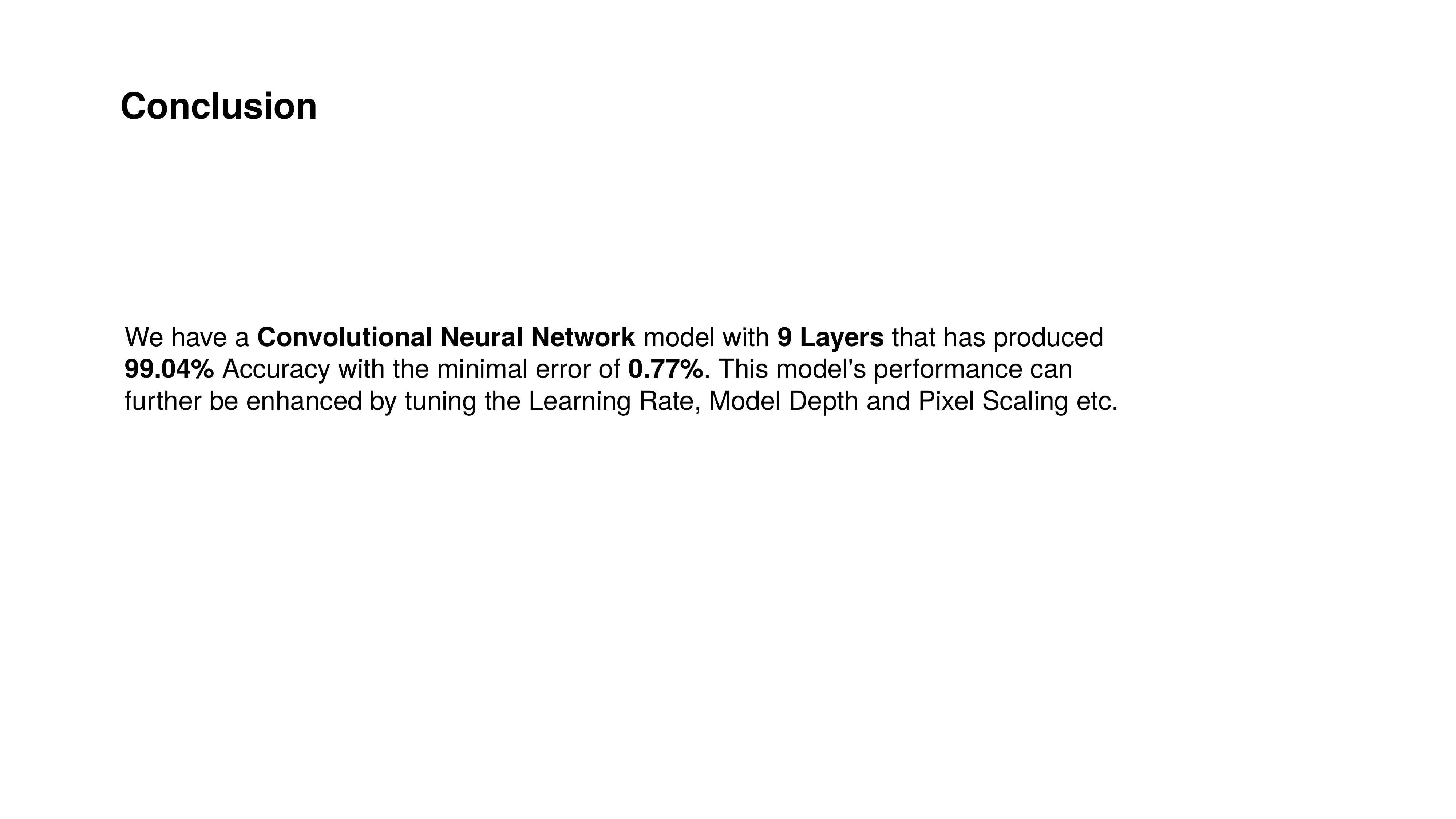

Conclusion
We have a Convolutional Neural Network model with 9 Layers that has produced 99.04% Accuracy with the minimal error of 0.77%. This model's performance can further be enhanced by tuning the Learning Rate, Model Depth and Pixel Scaling etc.